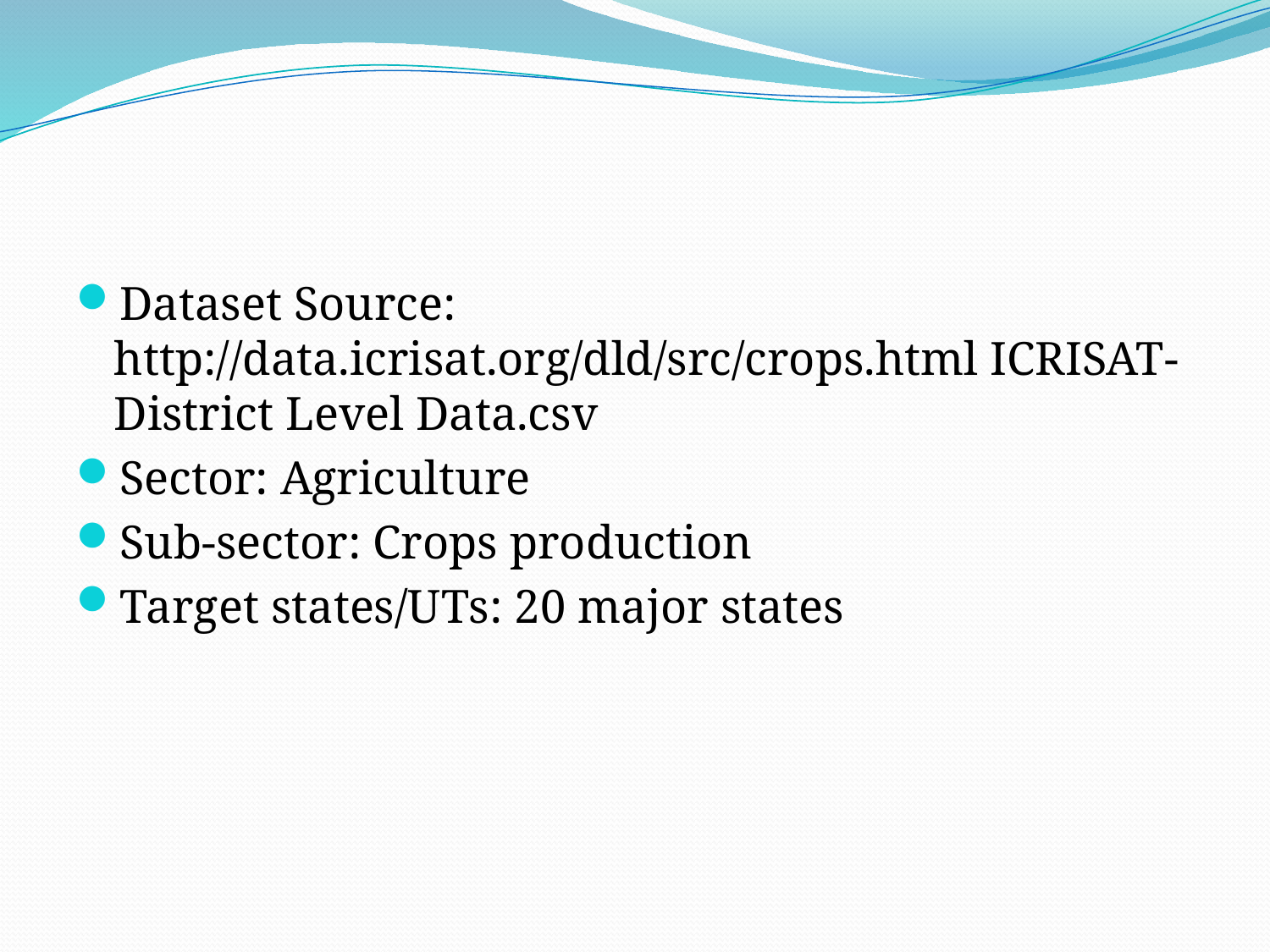

#
Dataset Source: http://data.icrisat.org/dld/src/crops.html ICRISAT-District Level Data.csv
Sector: Agriculture
Sub-sector: Crops production
Target states/UTs: 20 major states